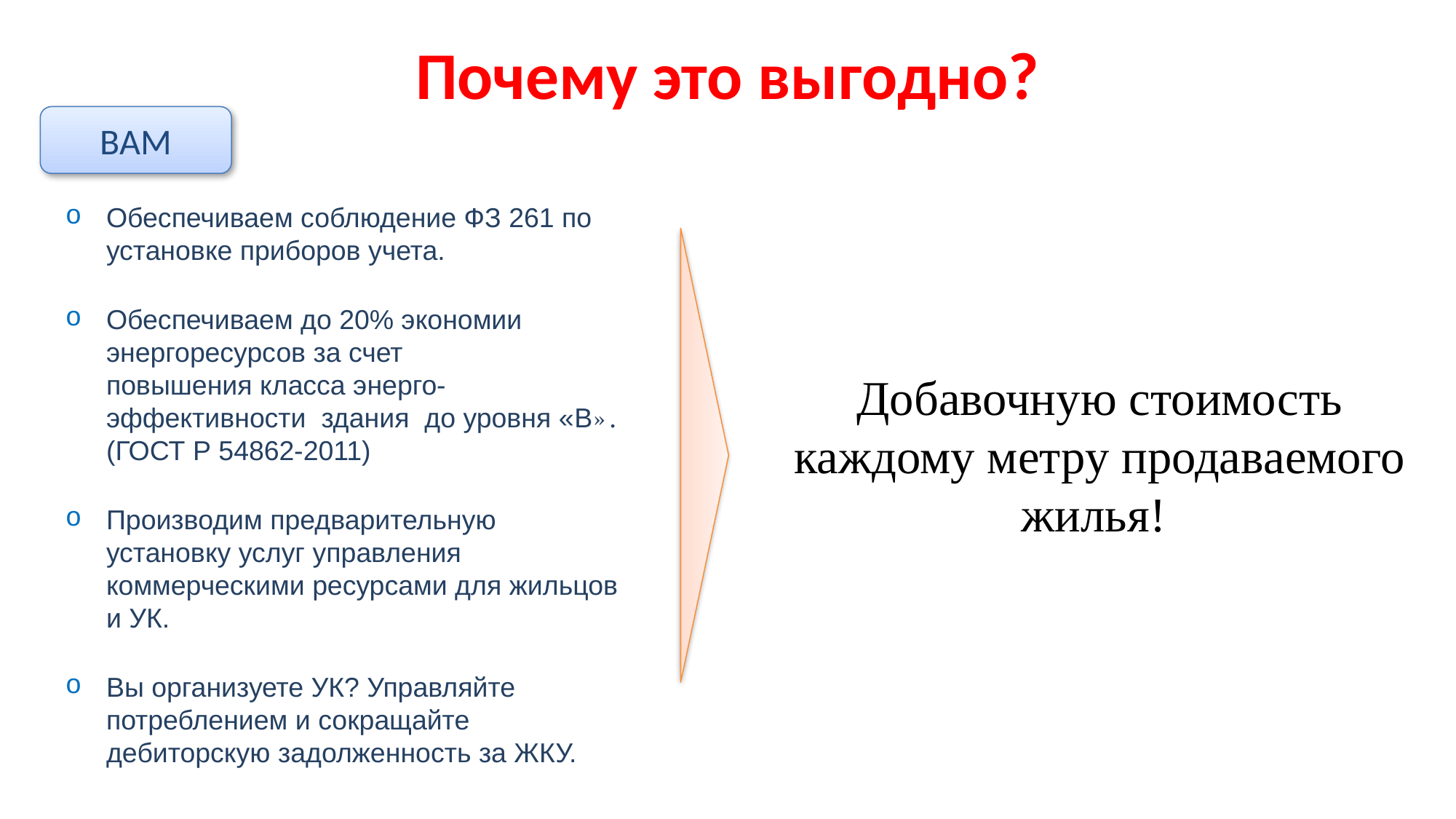

# Почему это выгодно?
Вам
Обеспечиваем соблюдение ФЗ 261 по установке приборов учета.
Обеспечиваем до 20% экономии энергоресурсов за счет повышения класса энерго- эффективности  здания  до уровня «B». (ГОСТ Р 54862-2011)
Производим предварительную установку услуг управления коммерческими ресурсами для жильцов и УК.
Вы организуете УК? Управляйте потреблением и сокращайте дебиторскую задолженность за ЖКУ.
Добавочную стоимость каждому метру продаваемого жилья!